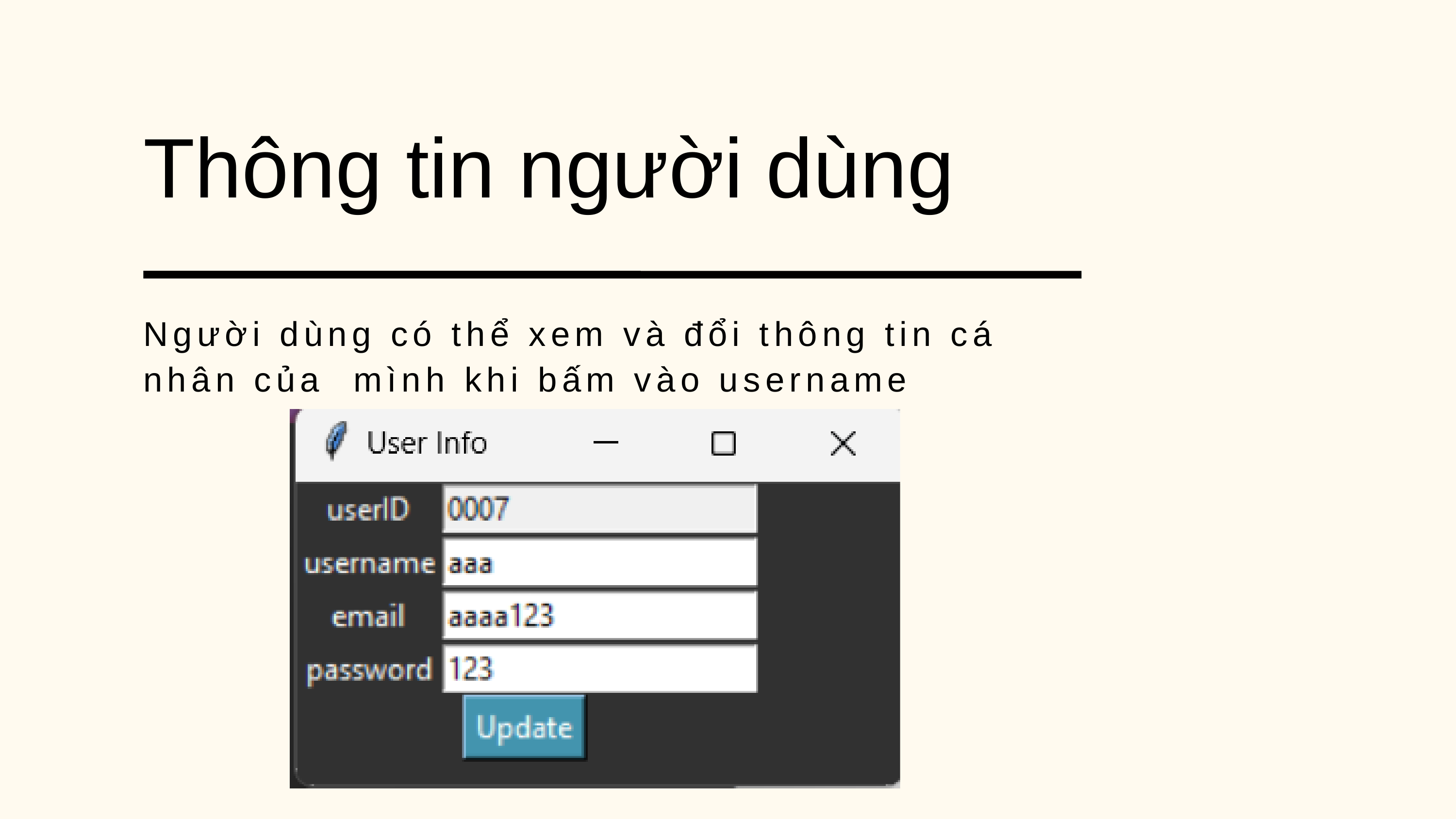

Thông tin người dùng

Người dùng có thể xem và đổi thông tin cá nhân của  mình khi bấm vào username